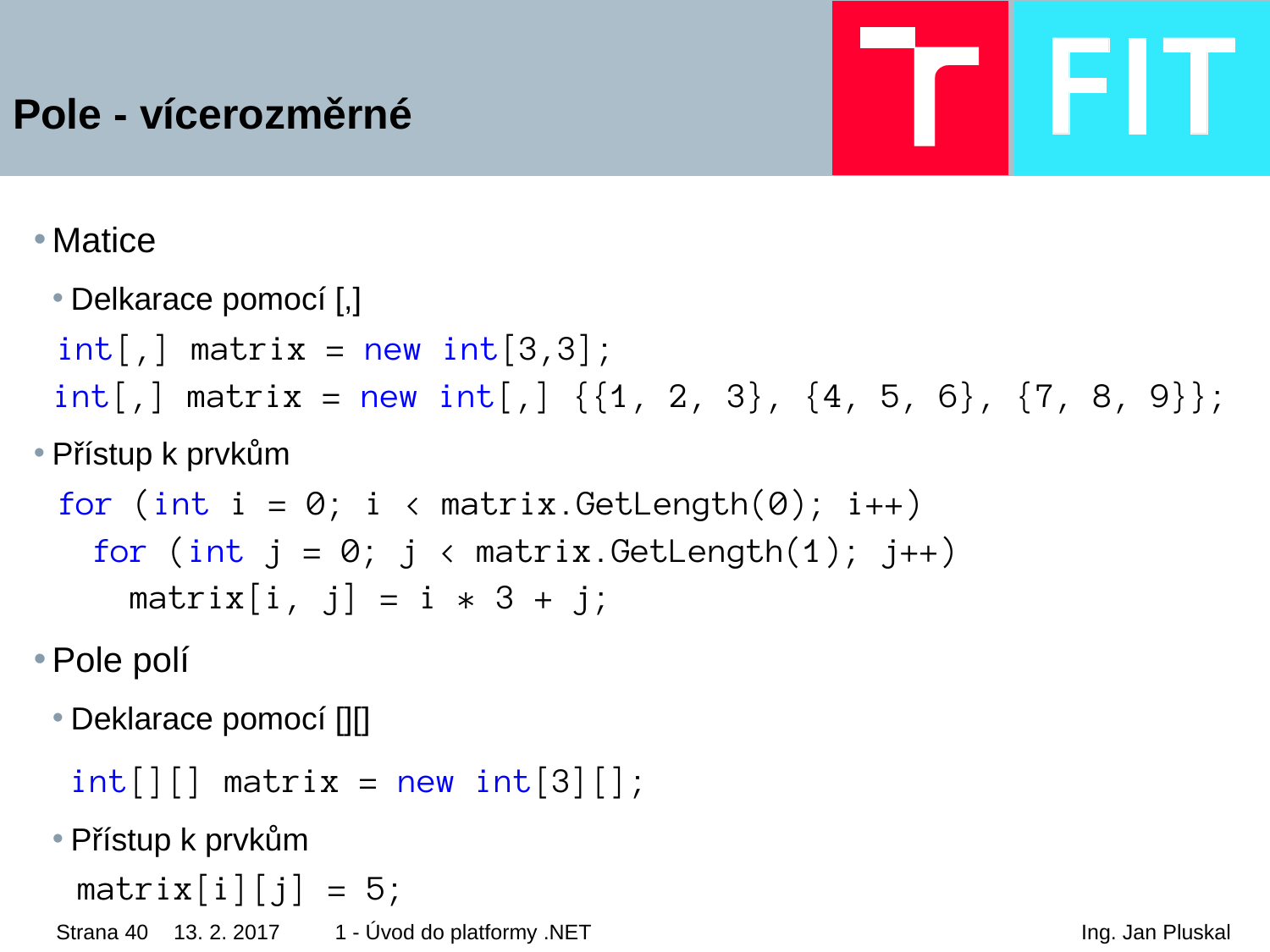

# Pole - vícerozměrné
Matice
Delkarace pomocí [,]
  int[,] matrix = new int[3,3];
  int[,] matrix = new int[,] {{1, 2, 3}, {4, 5, 6}, {7, 8, 9}};
Přístup k prvkům
  for (int i = 0; i < matrix.GetLength(0); i++)
    for (int j = 0; j < matrix.GetLength(1); j++)
      matrix[i, j] = i * 3 + j;
Pole polí
Deklarace pomocí [][]
	int[][] matrix = new int[3][];
Přístup k prvkům
   matrix[i][j] = 5;